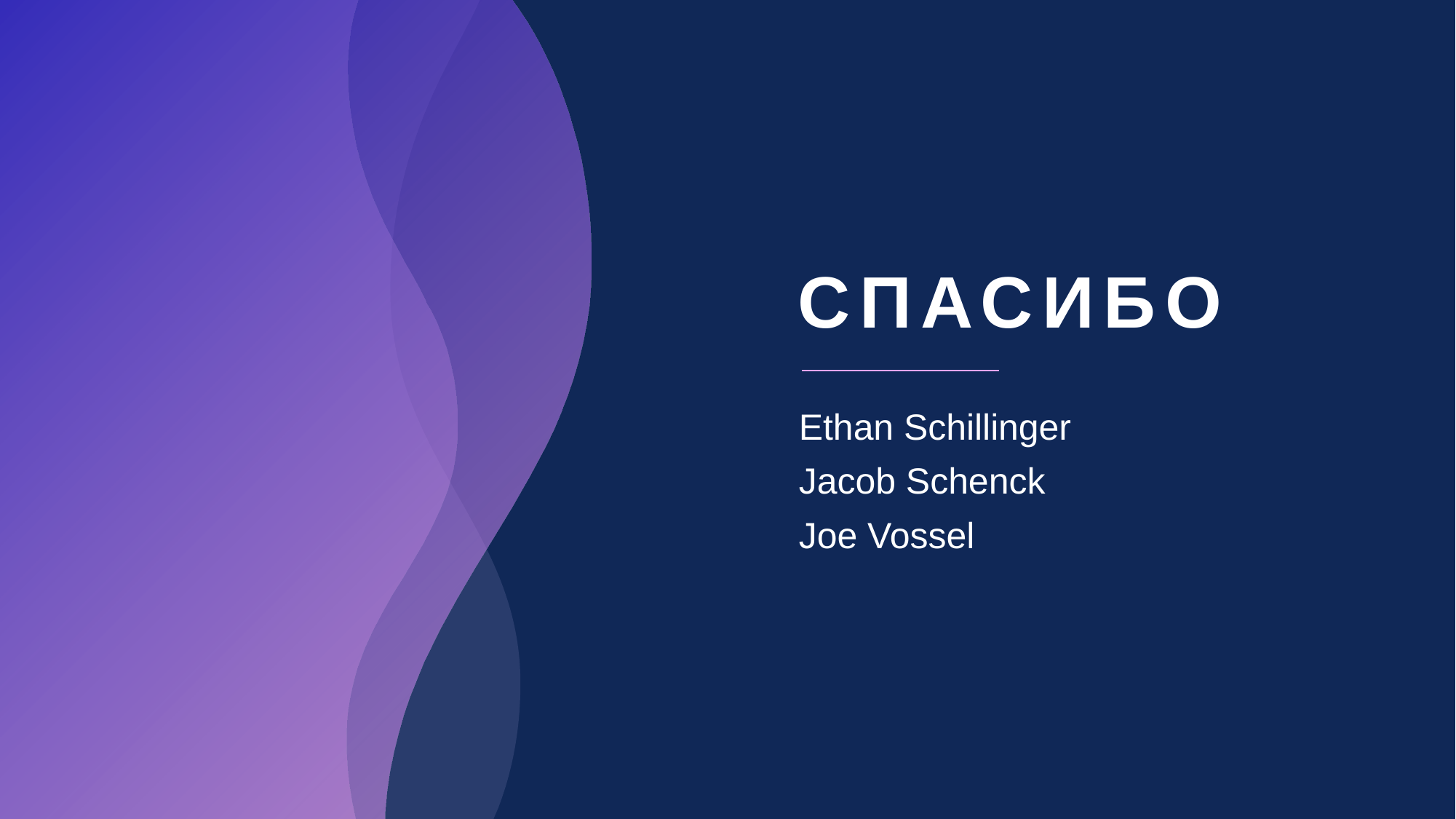

# Спасибо
Ethan Schillinger
Jacob Schenck
Joe Vossel